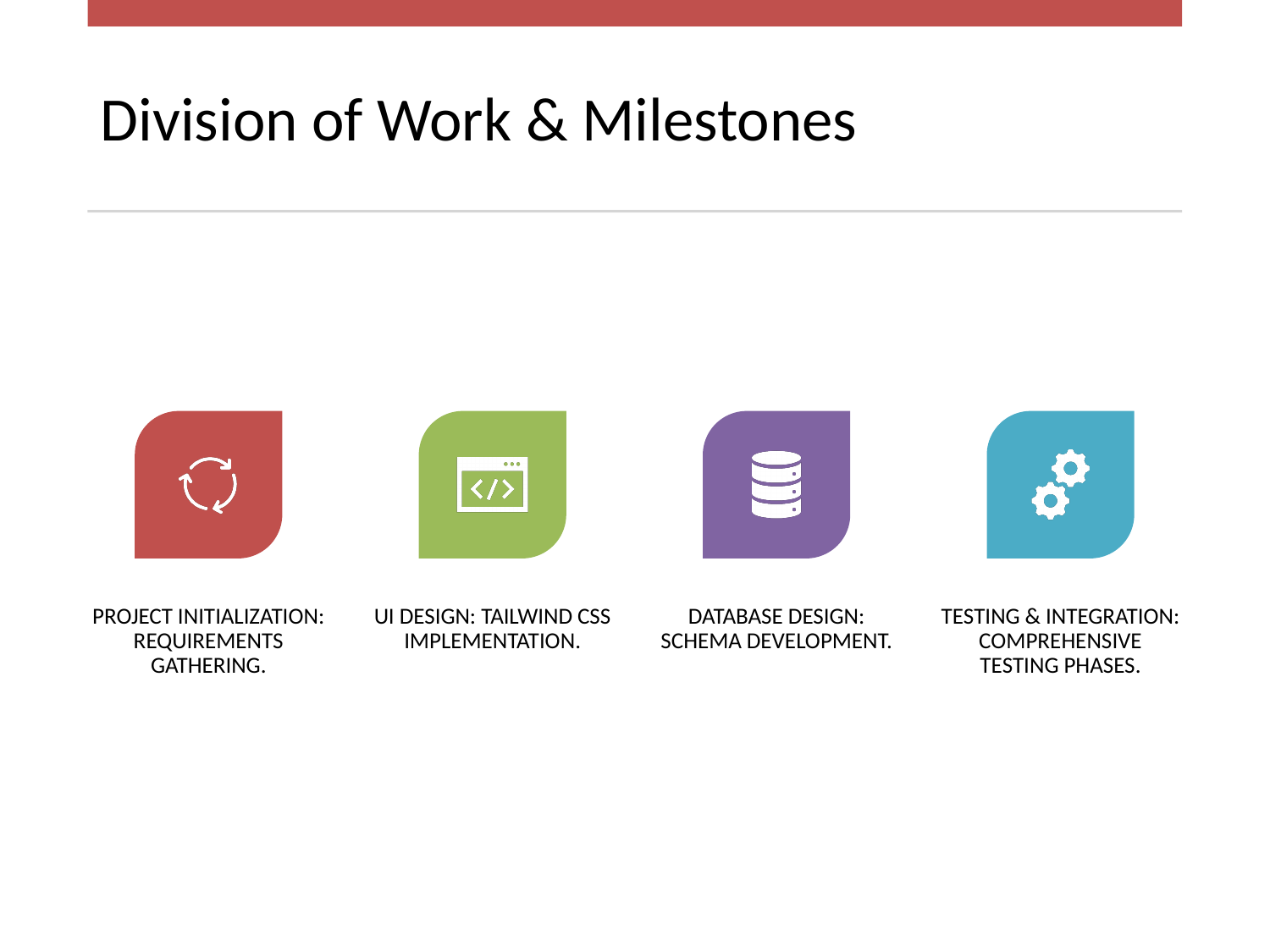

Division of Work & Milestones

Project Initialization: Requirements gathering.
UI Design: Tailwind CSS implementation.
Database Design: Schema development.
Testing & Integration: Comprehensive testing phases.